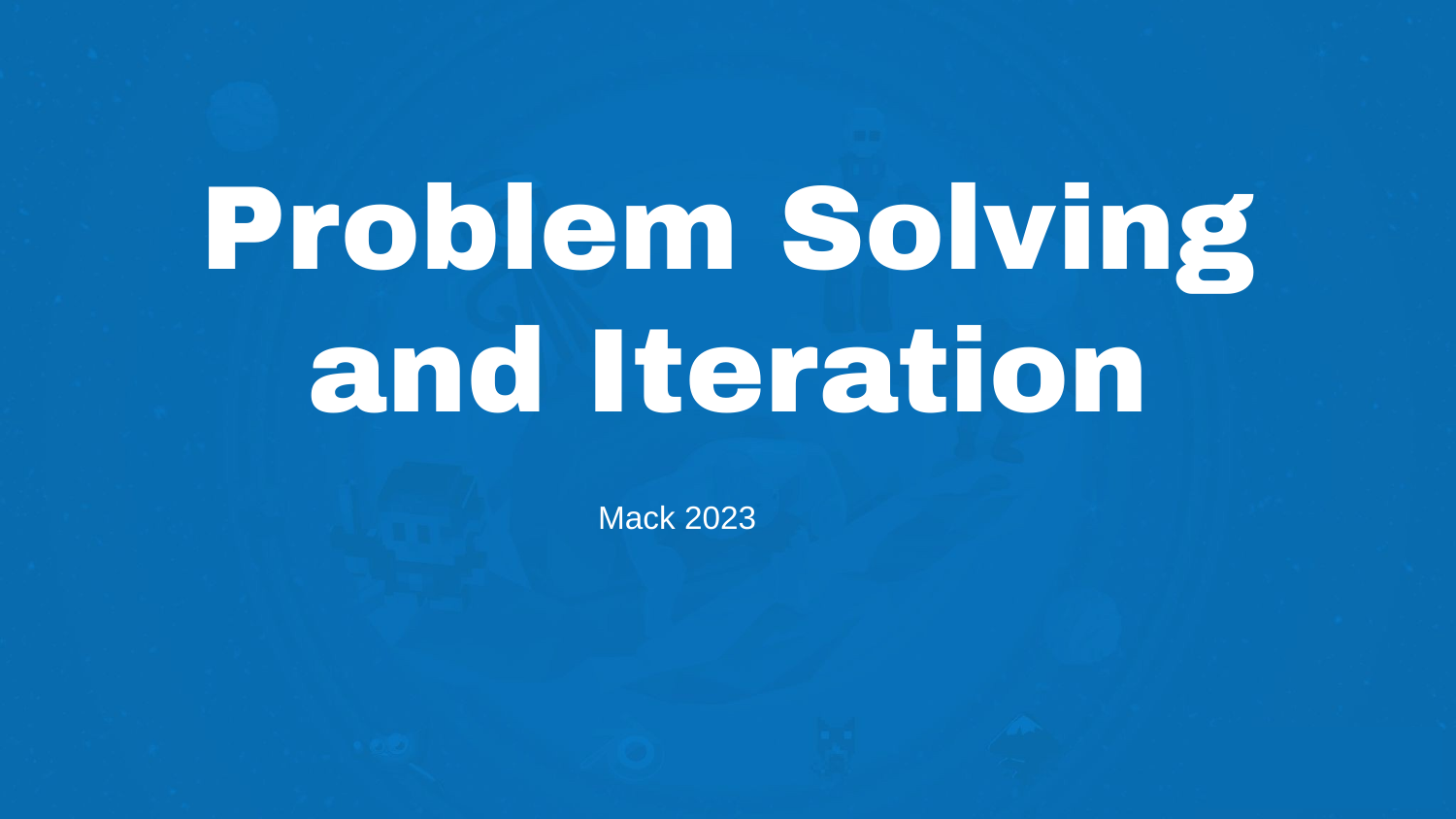

# Problem Solving and Iteration
Mack 2023